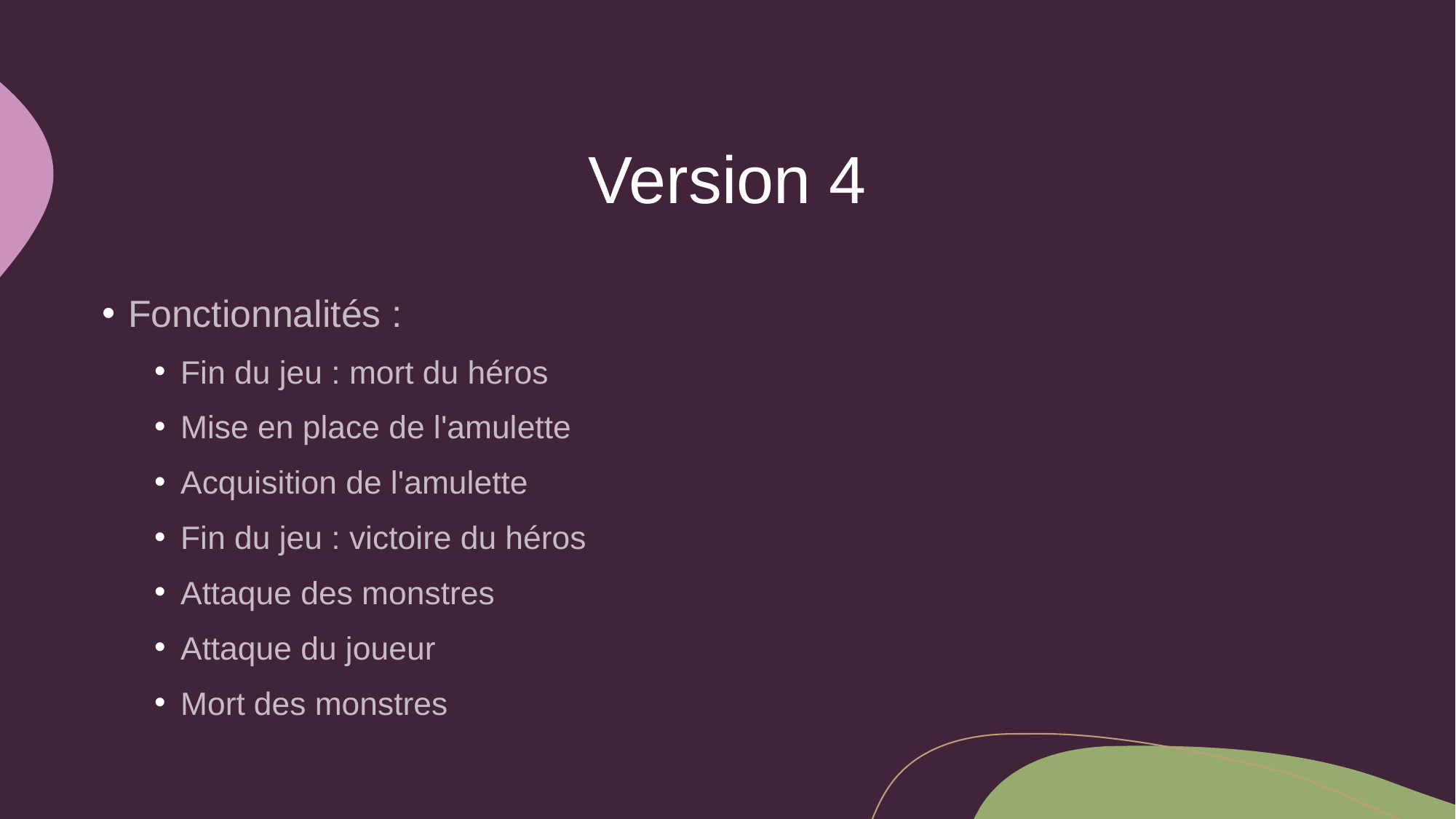

# Version 4
Fonctionnalités :
Fin du jeu : mort du héros
Mise en place de l'amulette
Acquisition de l'amulette
Fin du jeu : victoire du héros
Attaque des monstres
Attaque du joueur
Mort des monstres